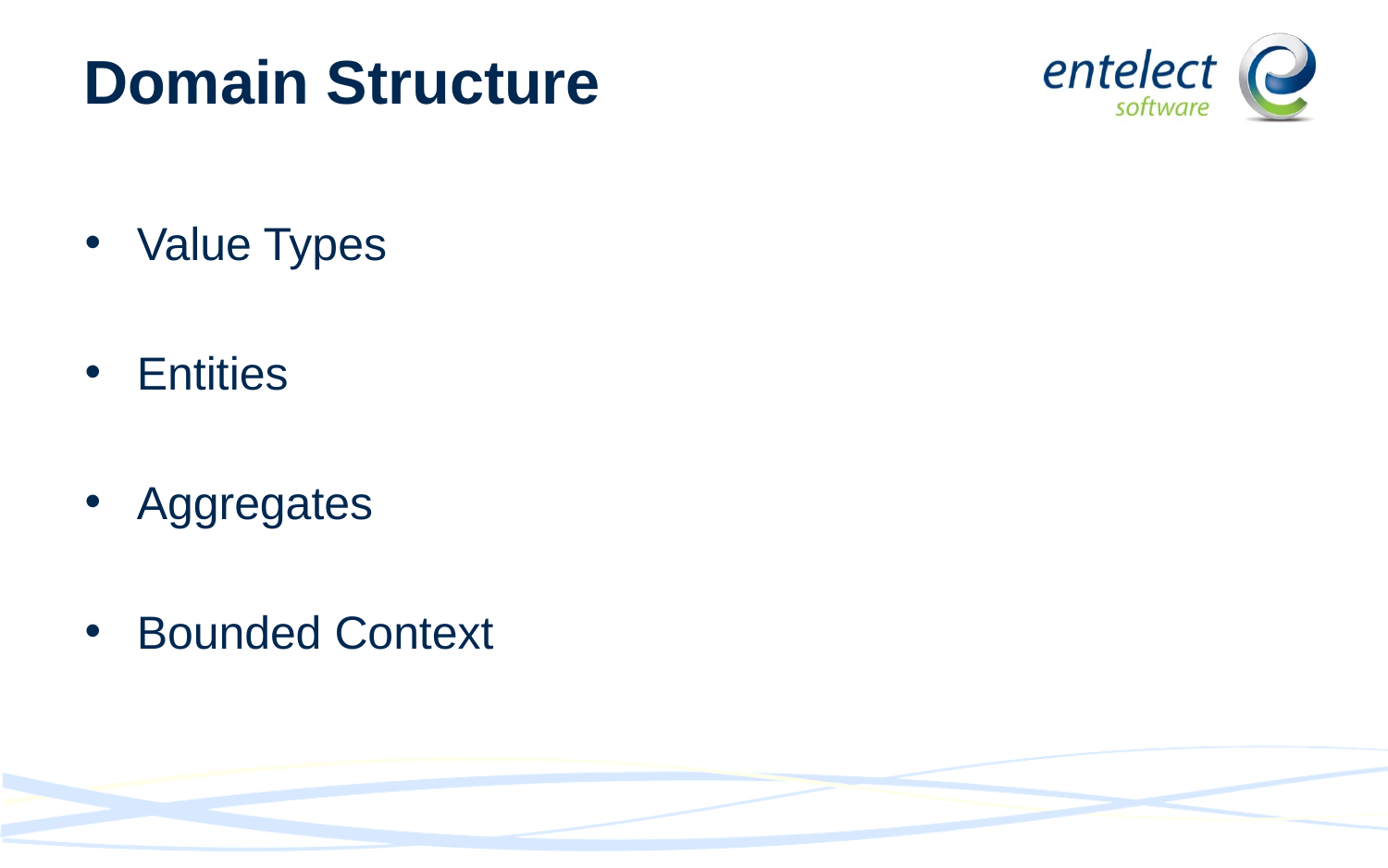

# Domain Structure

Value Types

Entities

Aggregates

Bounded Context